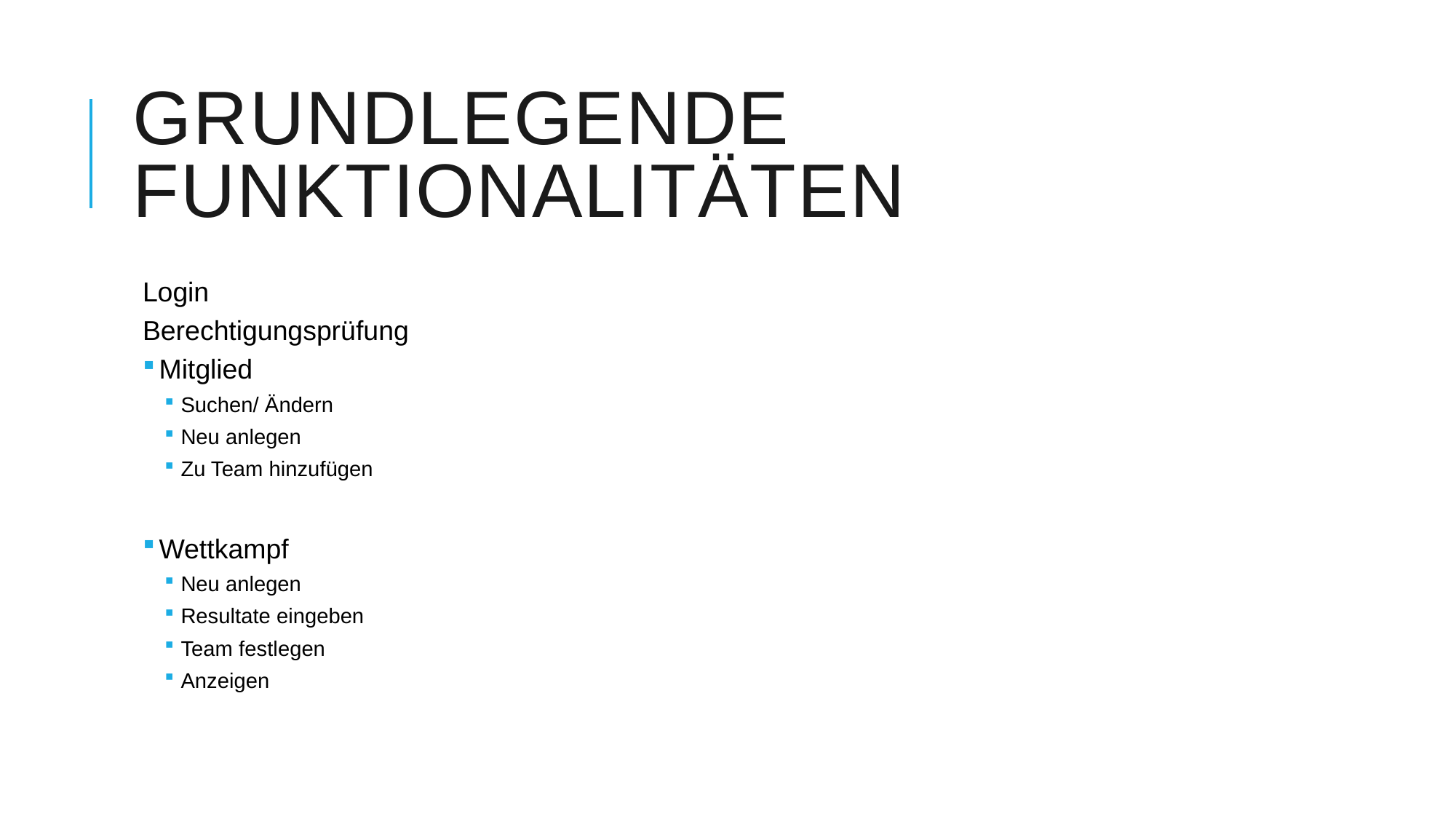

# Grundlegende Funktionalitäten
Login
Berechtigungsprüfung
Mitglied
Suchen/ Ändern
Neu anlegen
Zu Team hinzufügen

Wettkampf
Neu anlegen
Resultate eingeben
Team festlegen
Anzeigen